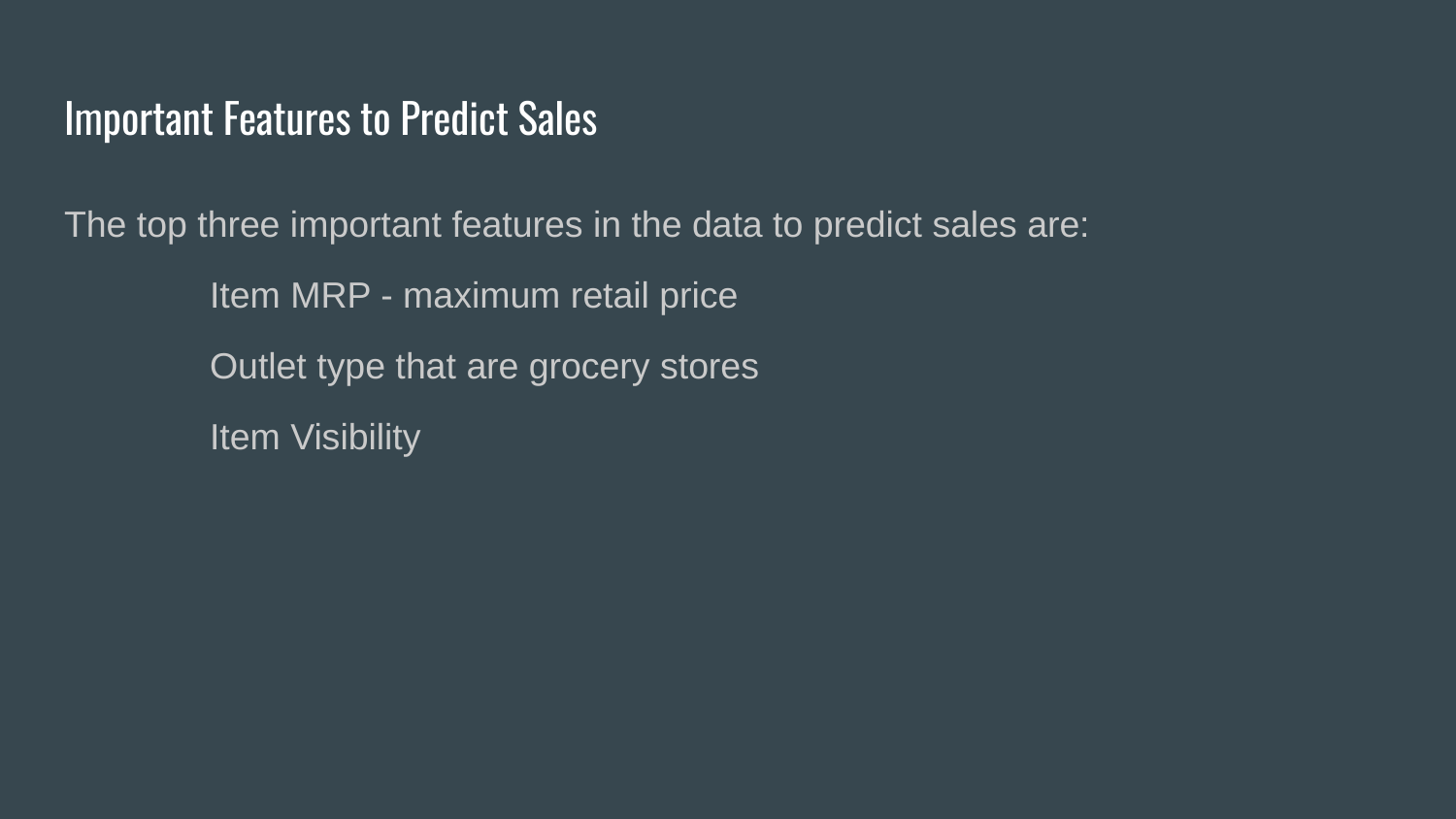

# Important Features to Predict Sales
The top three important features in the data to predict sales are:
	Item MRP - maximum retail price
	Outlet type that are grocery stores
	Item Visibility